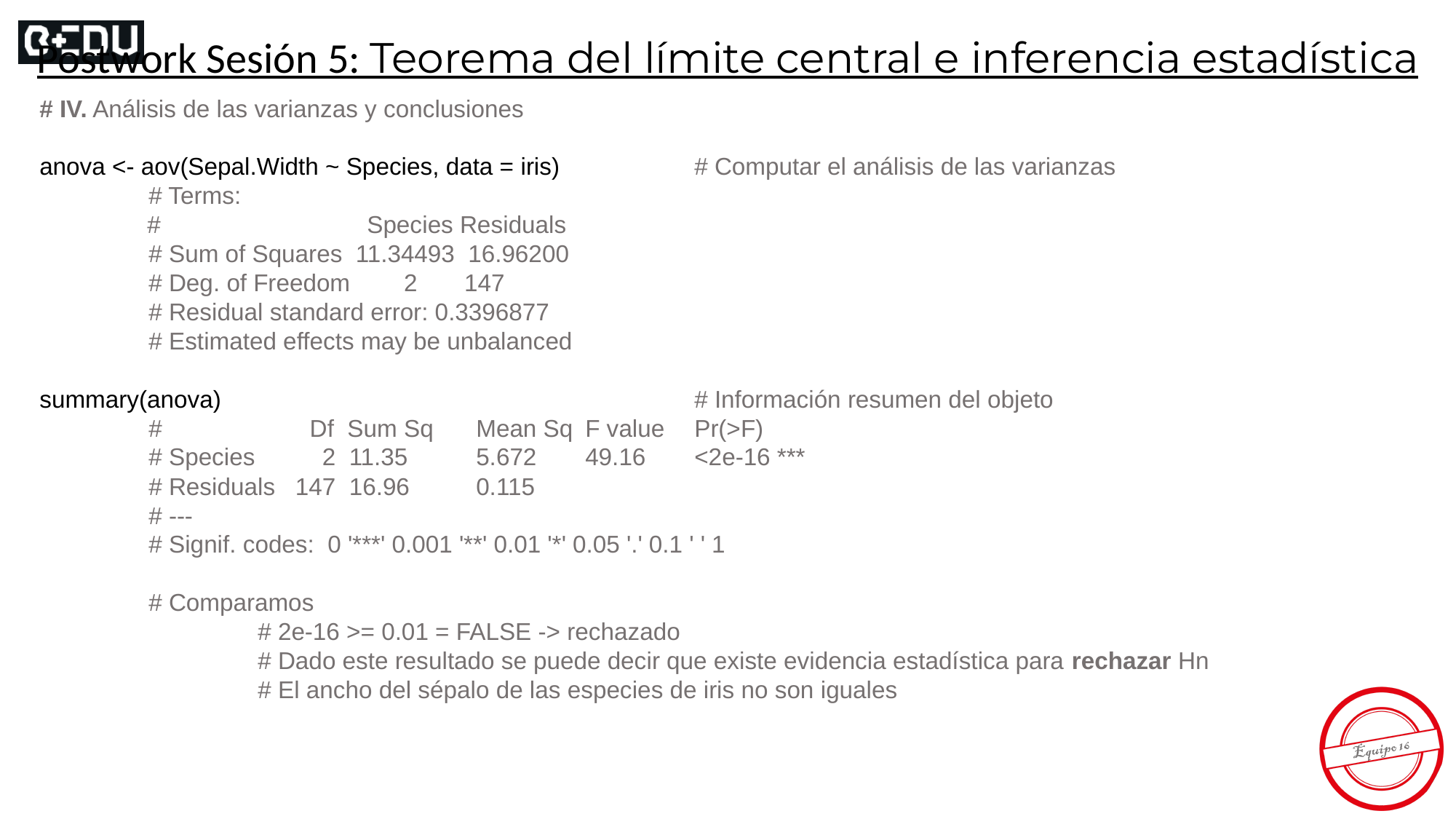

Postwork Sesión 5: Teorema del límite central e inferencia estadística

# IV. Análisis de las varianzas y conclusiones

anova <- aov(Sepal.Width ~ Species, data = iris)		# Computar el análisis de las varianzas
	# Terms:
                #	 	Species Residuals
	# Sum of Squares  11.34493  16.96200
	# Deg. of Freedom        2       147
	# Residual standard error: 0.3396877
	# Estimated effects may be unbalanced

summary(anova)					# Información resumen del objeto
	#                      Df  Sum Sq 	Mean Sq 	F value 	Pr(>F)
	# Species          2  11.35   	5.672   	49.16 	<2e-16 ***
	# Residuals   147  16.96   	0.115
	# ---
	# Signif. codes:  0 '***' 0.001 '**' 0.01 '*' 0.05 '.' 0.1 ' ' 1

	# Comparamos
		# 2e-16 >= 0.01 = FALSE -> rechazado
		# Dado este resultado se puede decir que existe evidencia estadística para rechazar Hn
		# El ancho del sépalo de las especies de iris no son iguales